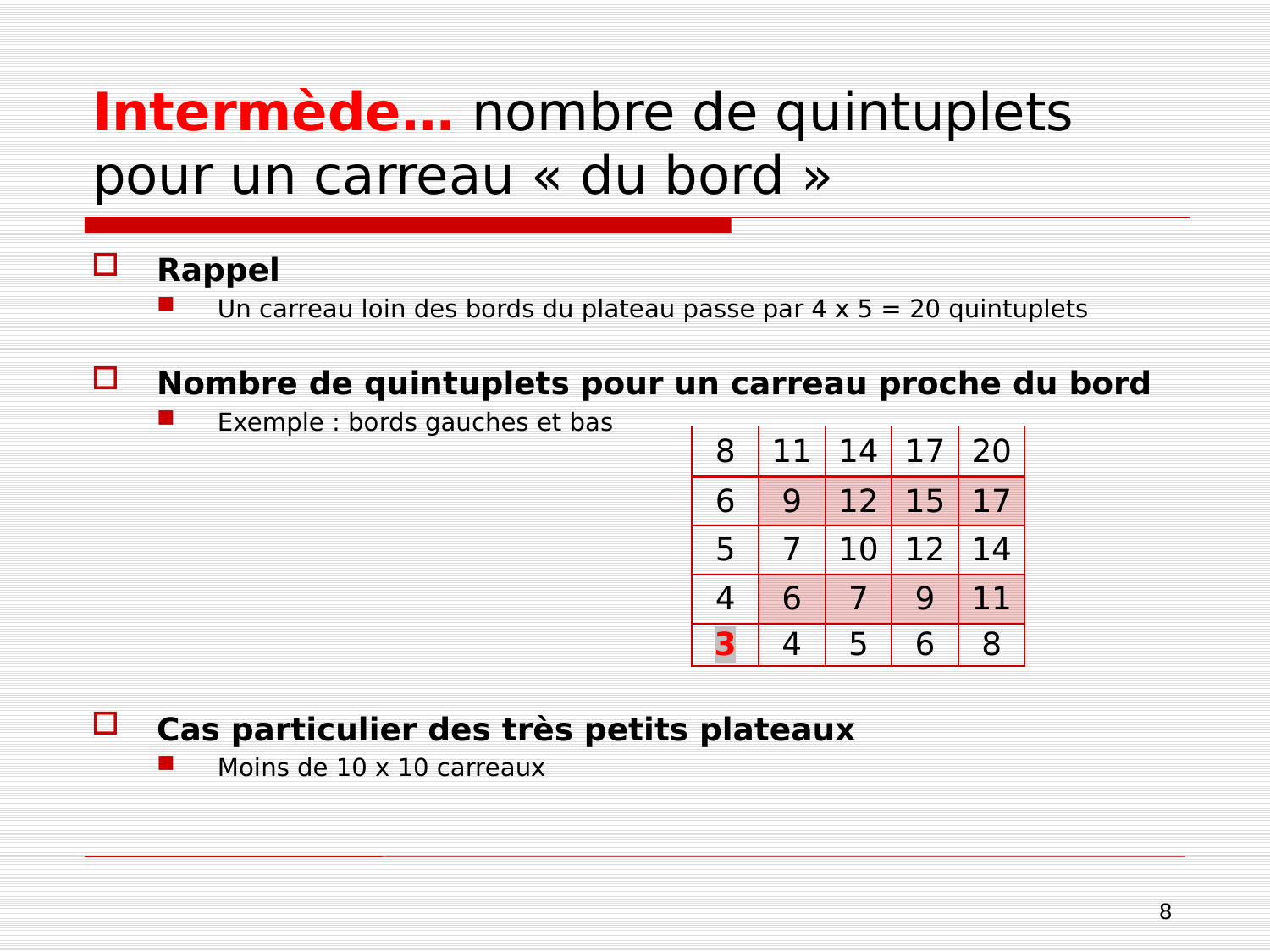

# Intermède… nombre de quintuplets pour un carreau « du bord »
Rappel
Un carreau loin des bords du plateau passe par 4 x 5 = 20 quintuplets

Nombre de quintuplets pour un carreau proche du bord
Exemple : bords gauches et bas

Cas particulier des très petits plateaux
Moins de 10 x 10 carreaux

| 8 | 11 | 14 | 17 | 20 |
| --- | --- | --- | --- | --- |
| 6 | 9 | 12 | 15 | 17 |
| 5 | 7 | 10 | 12 | 14 |
| 4 | 6 | 7 | 9 | 11 |
| 3 | 4 | 5 | 6 | 8 |

8